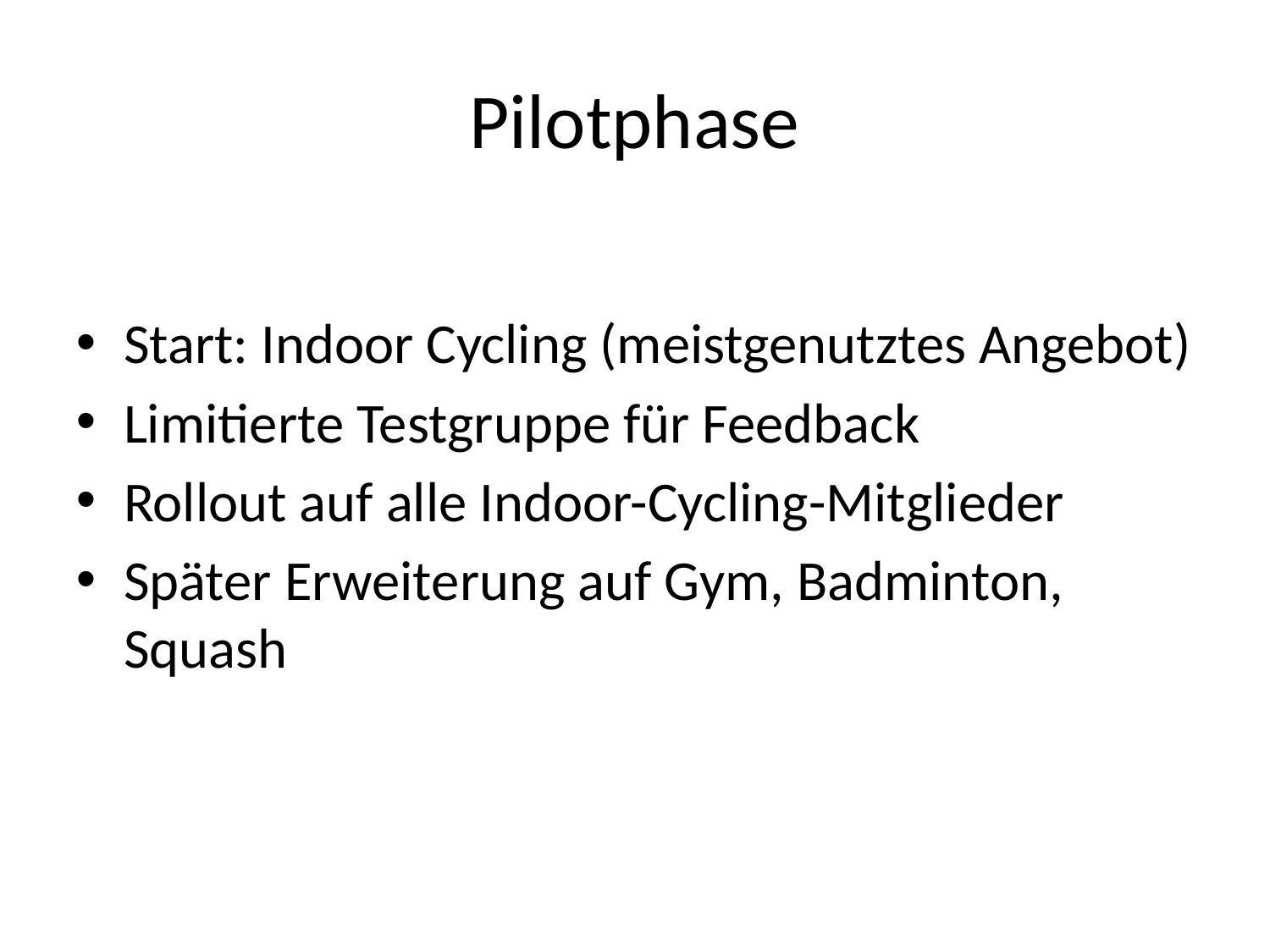

# Pilotphase

Start: Indoor Cycling (meistgenutztes Angebot)
Limitierte Testgruppe für Feedback
Rollout auf alle Indoor-Cycling-Mitglieder
Später Erweiterung auf Gym, Badminton, Squash